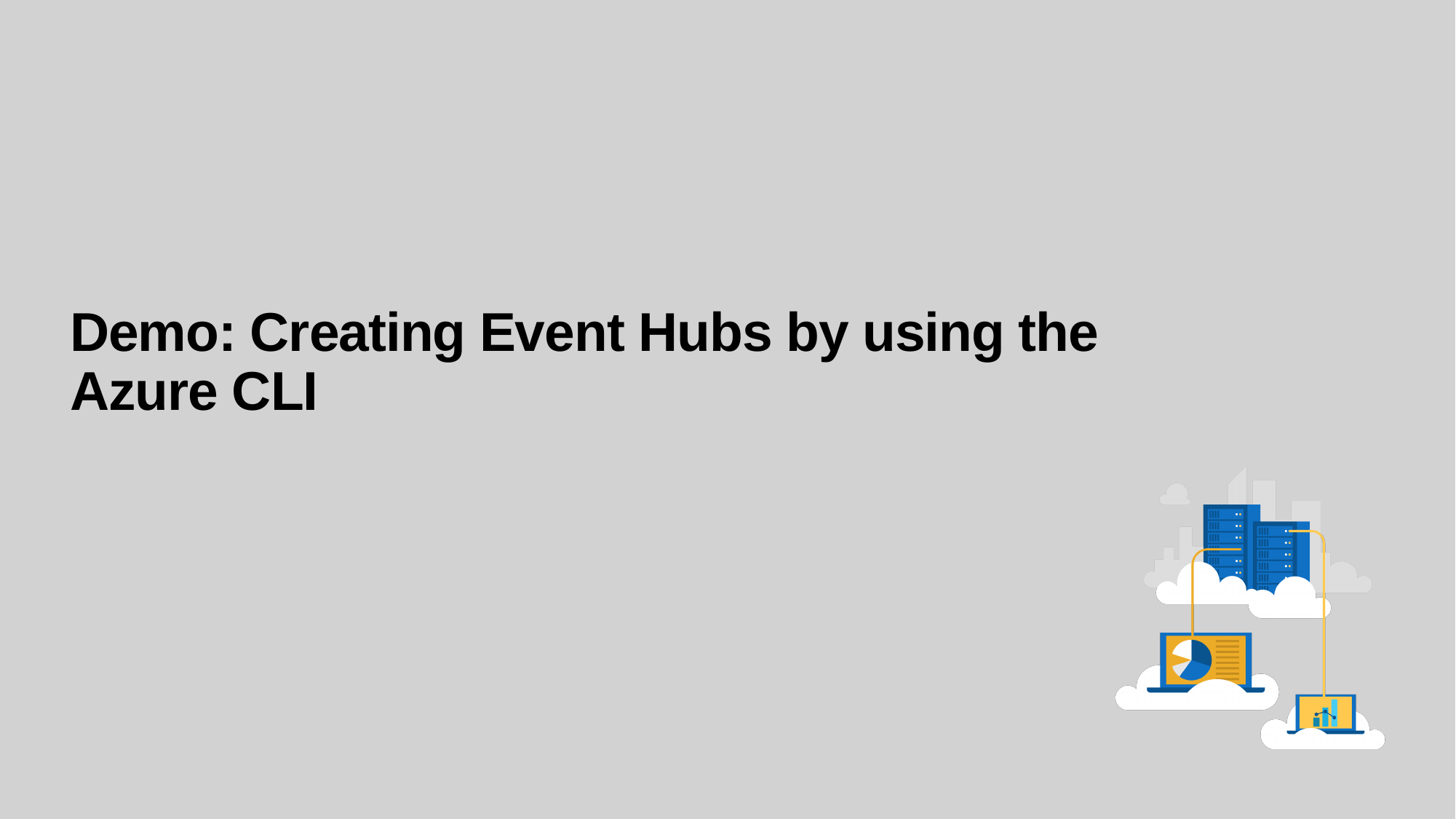

# Demo: Creating Event Hubs by using the Azure CLI